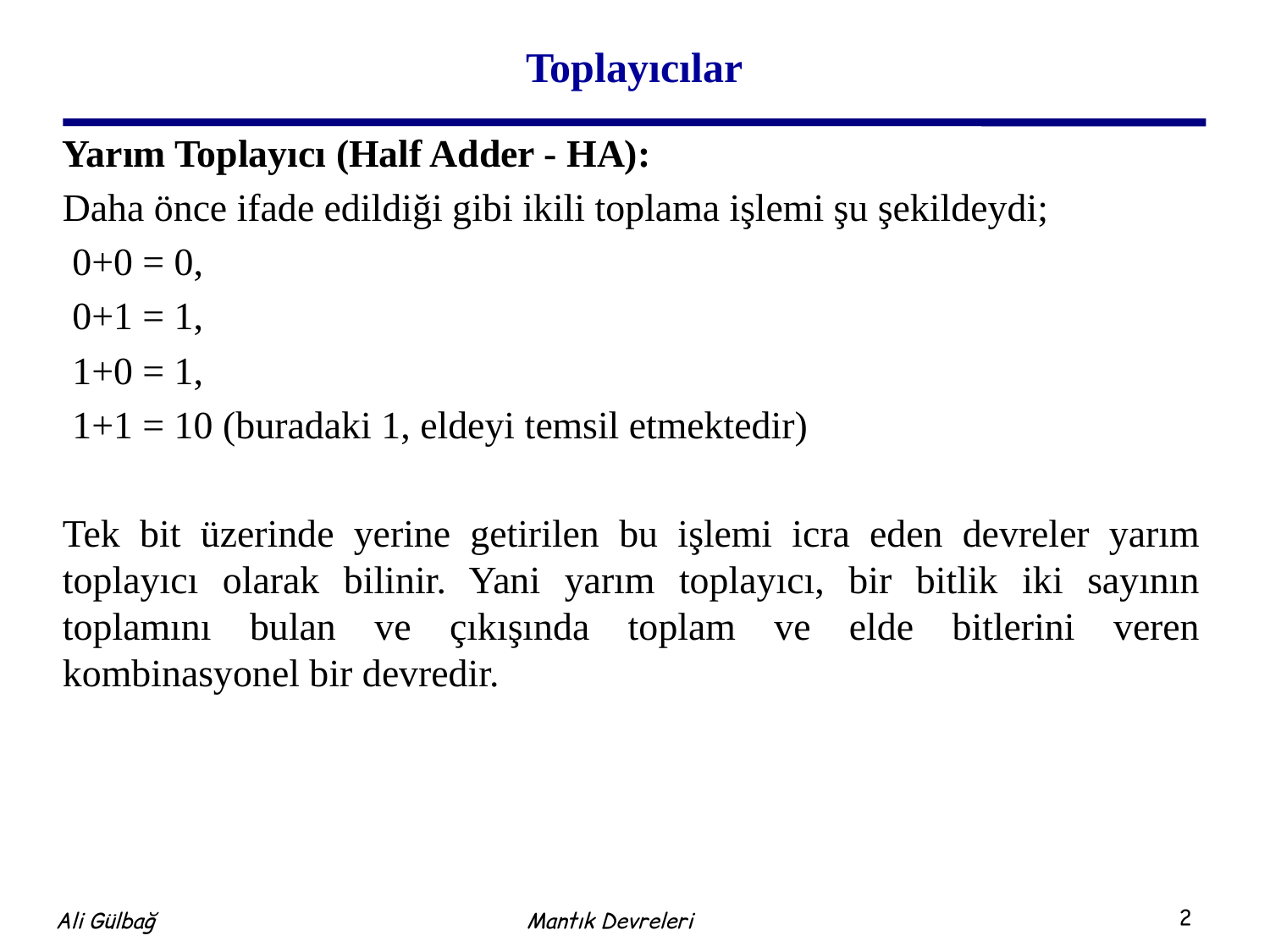

# Toplayıcılar
Yarım Toplayıcı (Half Adder - HA):
Daha önce ifade edildiği gibi ikili toplama işlemi şu şekildeydi;
 0+0 = 0,
 0+1 = 1,
 1+0 = 1,
 1+1 = 10 (buradaki 1, eldeyi temsil etmektedir)

Tek bit üzerinde yerine getirilen bu işlemi icra eden devreler yarım toplayıcı olarak bilinir. Yani yarım toplayıcı, bir bitlik iki sayının toplamını bulan ve çıkışında toplam ve elde bitlerini veren kombinasyonel bir devredir.

Mantık Devreleri